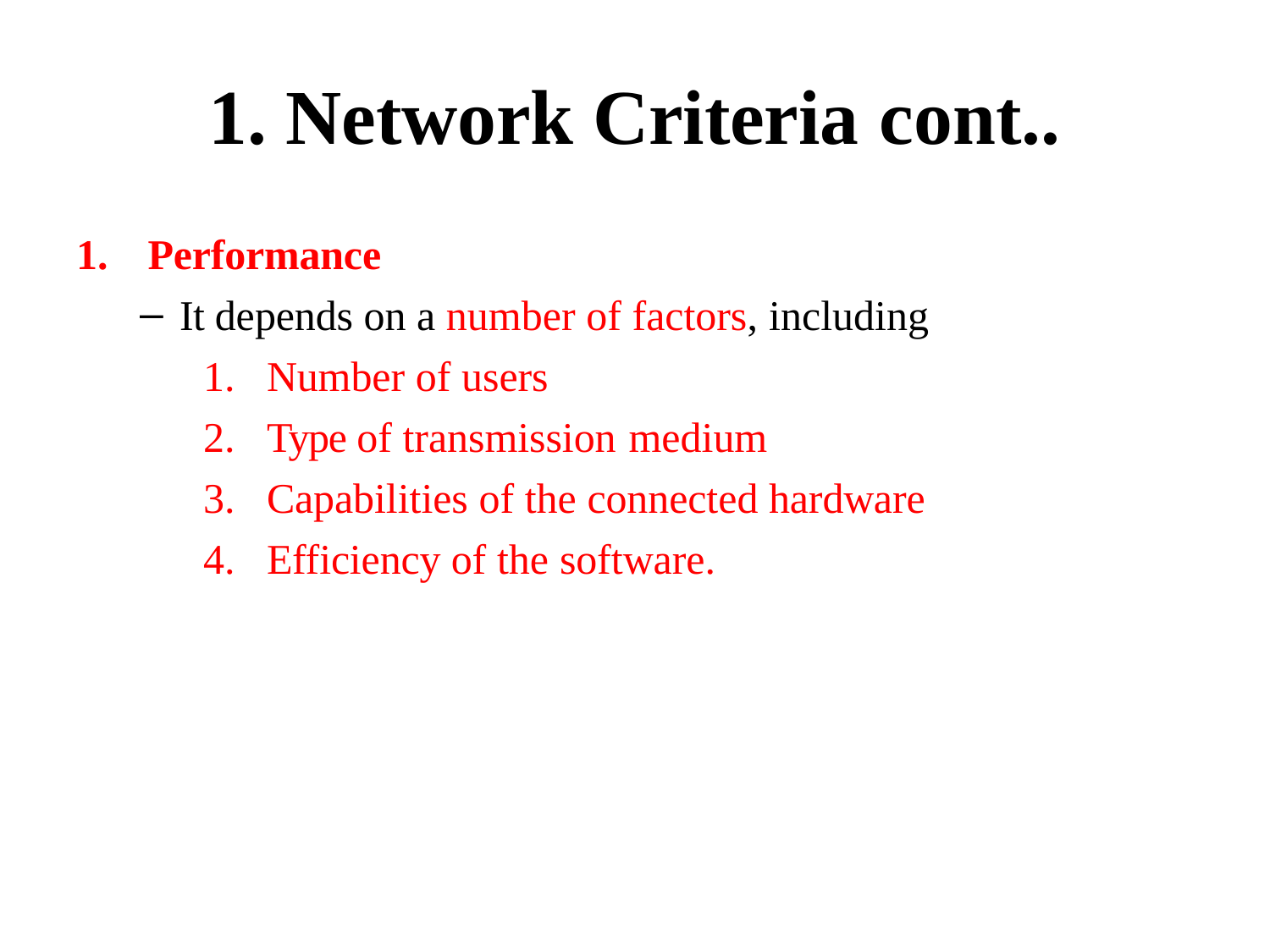

# 1. Network Criteria cont..
Performance
It depends on a number of factors, including
Number of users
Type of transmission medium
Capabilities of the connected hardware
Efficiency of the software.